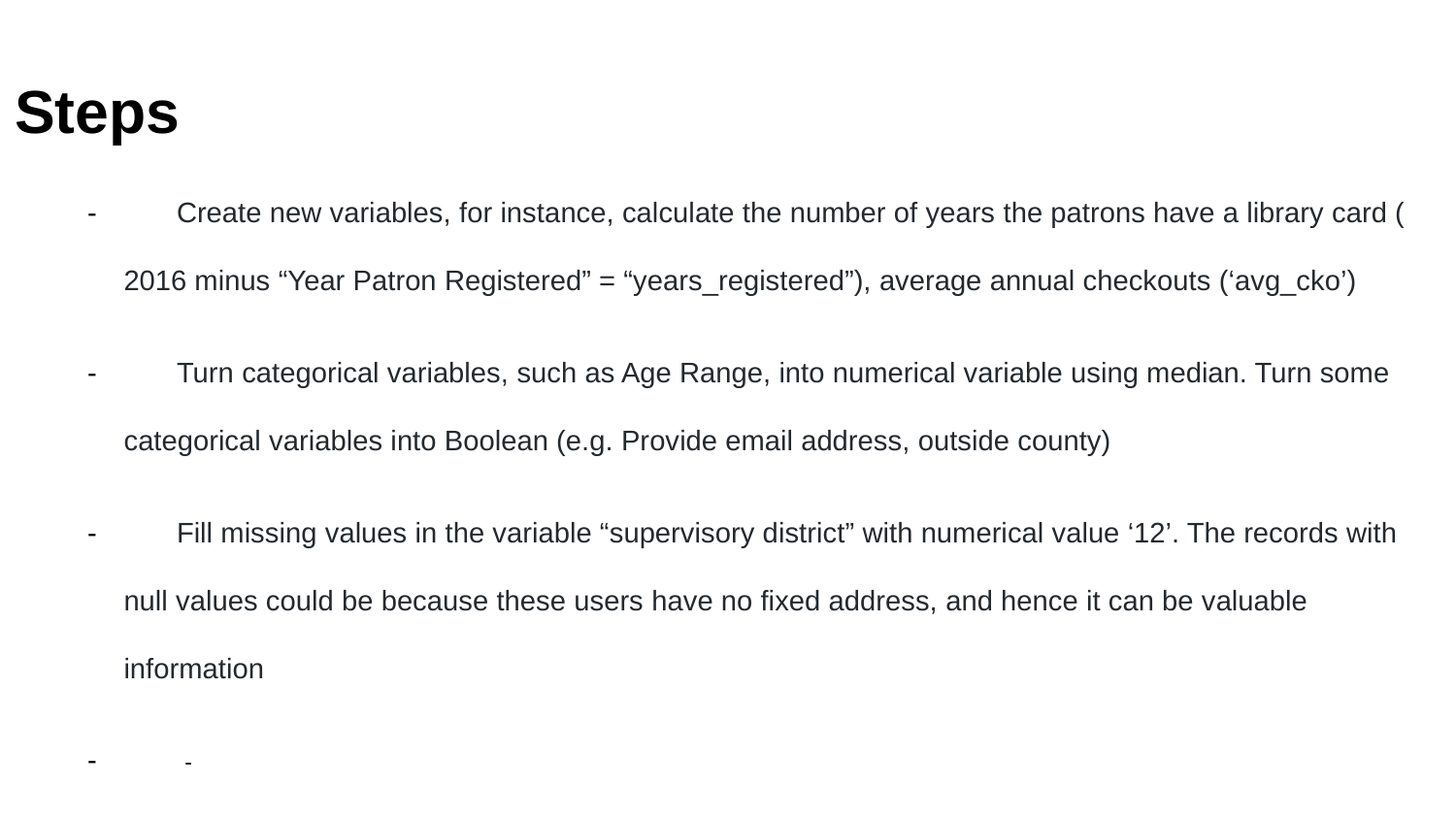

# Steps
-          Create new variables, for instance, calculate the number of years the patrons have a library card ( 2016 minus “Year Patron Registered” = “years_registered”), average annual checkouts (‘avg_cko’)
-          Turn categorical variables, such as Age Range, into numerical variable using median. Turn some categorical variables into Boolean (e.g. Provide email address, outside county)
-          Fill missing values in the variable “supervisory district” with numerical value ‘12’. The records with null values could be because these users have no fixed address, and hence it can be valuable information
-           -